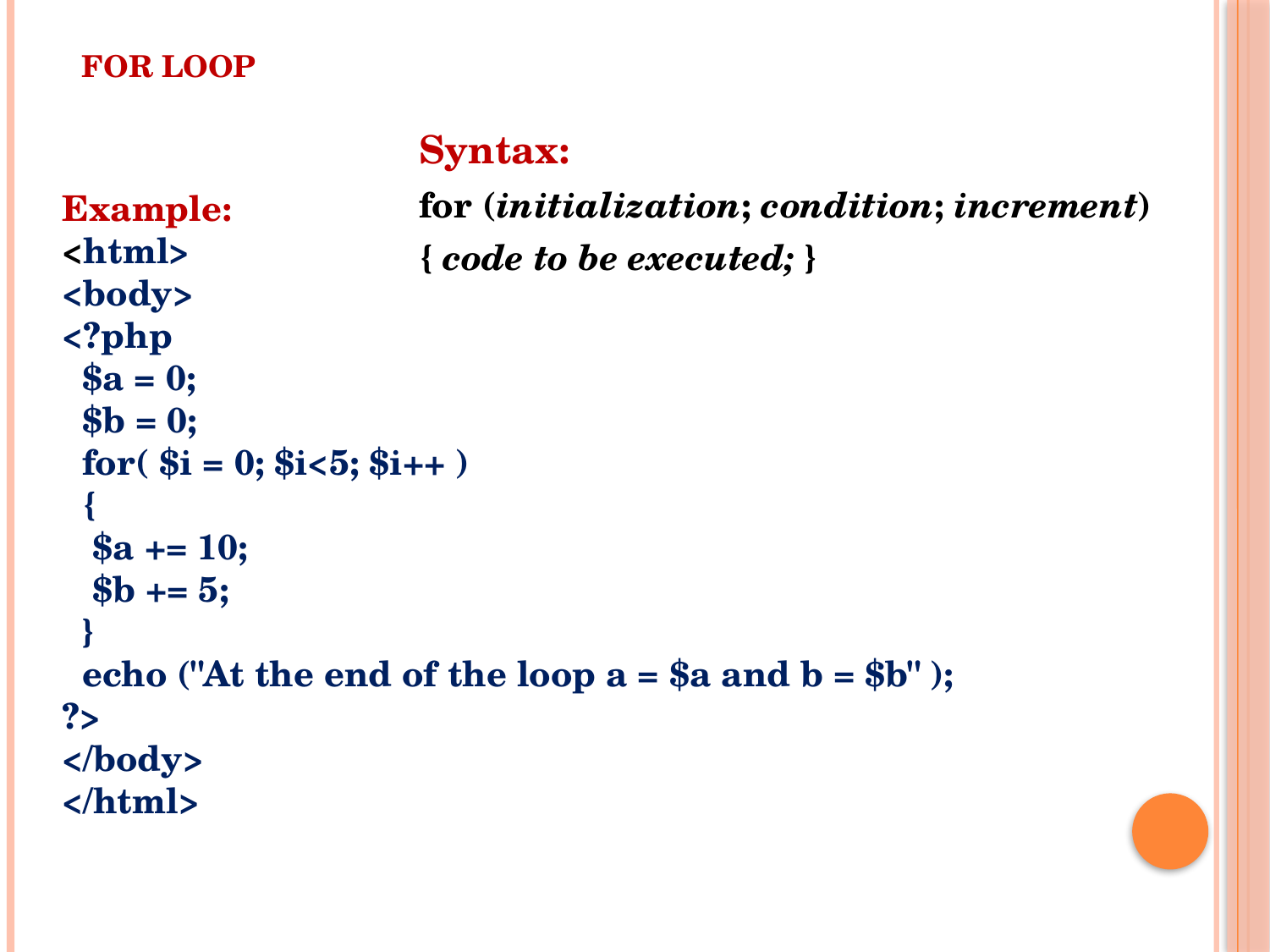

# For loop
Syntax:
for (initialization; condition; increment)
{ code to be executed; }

Example:
<html>
<body>
<?php
  $a = 0;
  $b = 0;
  for( $i = 0; $i<5; $i++ )
  {
   $a += 10;
   $b += 5;
  }
  echo ("At the end of the loop a = $a and b = $b" );
?>
</body>
</html>